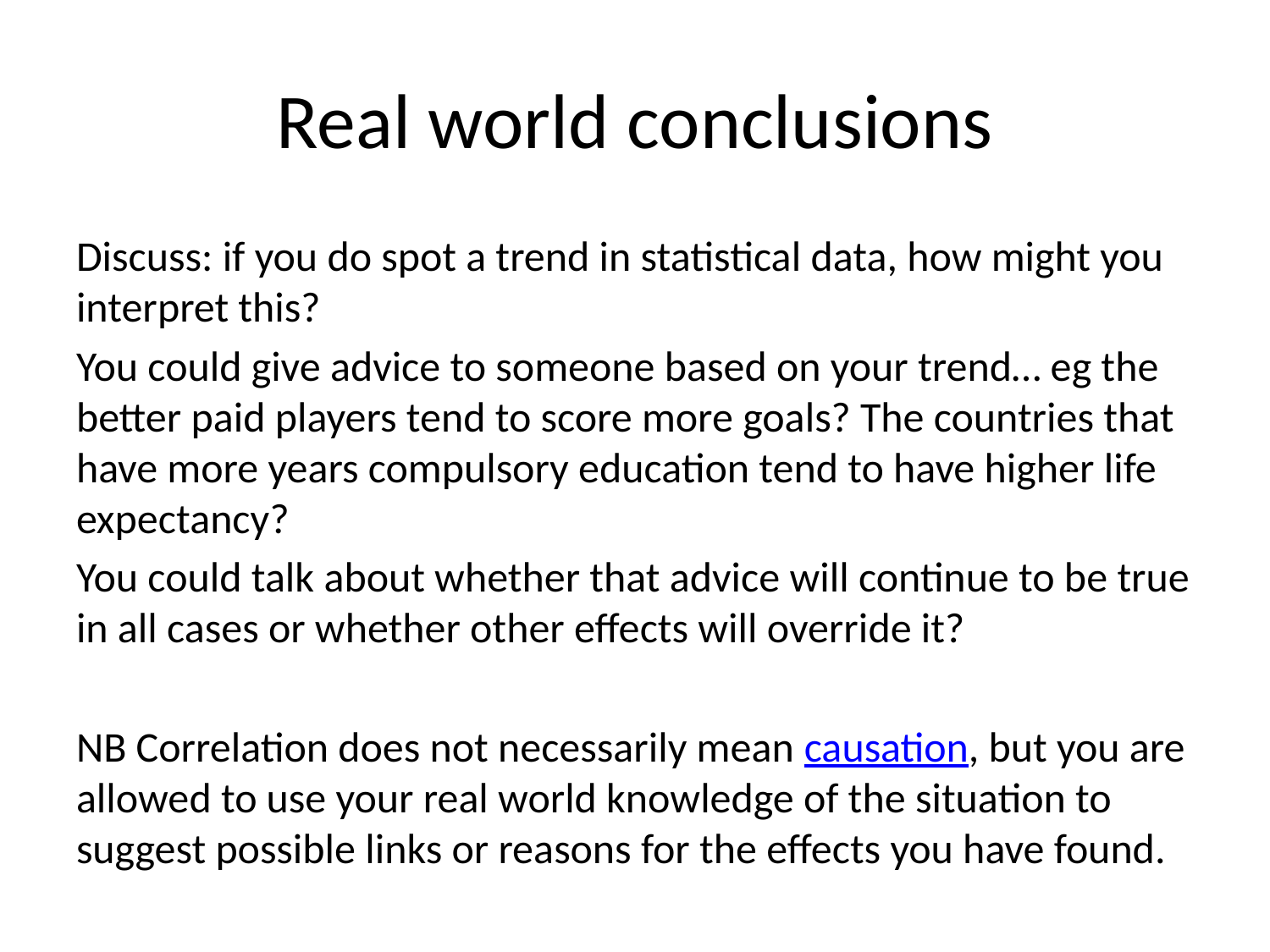

# Real world conclusions
Discuss: if you do spot a trend in statistical data, how might you interpret this?
You could give advice to someone based on your trend… eg the better paid players tend to score more goals? The countries that have more years compulsory education tend to have higher life expectancy?
You could talk about whether that advice will continue to be true in all cases or whether other effects will override it?

NB Correlation does not necessarily mean causation, but you are allowed to use your real world knowledge of the situation to suggest possible links or reasons for the effects you have found.